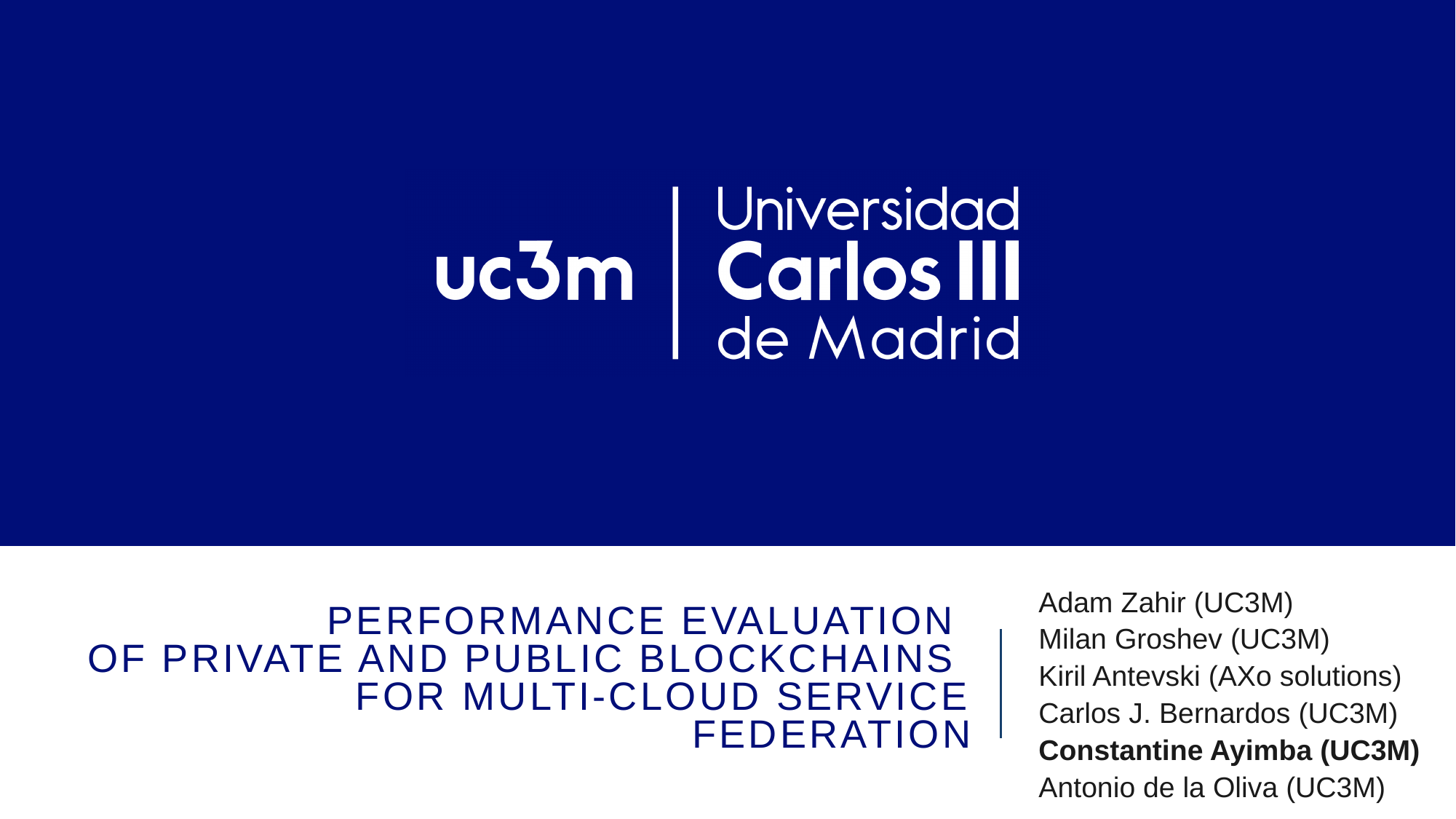

Adam Zahir (UC3M)
Milan Groshev (UC3M)
Kiril Antevski (AXo solutions)
Carlos J. Bernardos (UC3M)
Constantine Ayimba (UC3M)
Antonio de la Oliva (UC3M)
# Performance evaluation of private and public blockchains for multi-cloud service federation